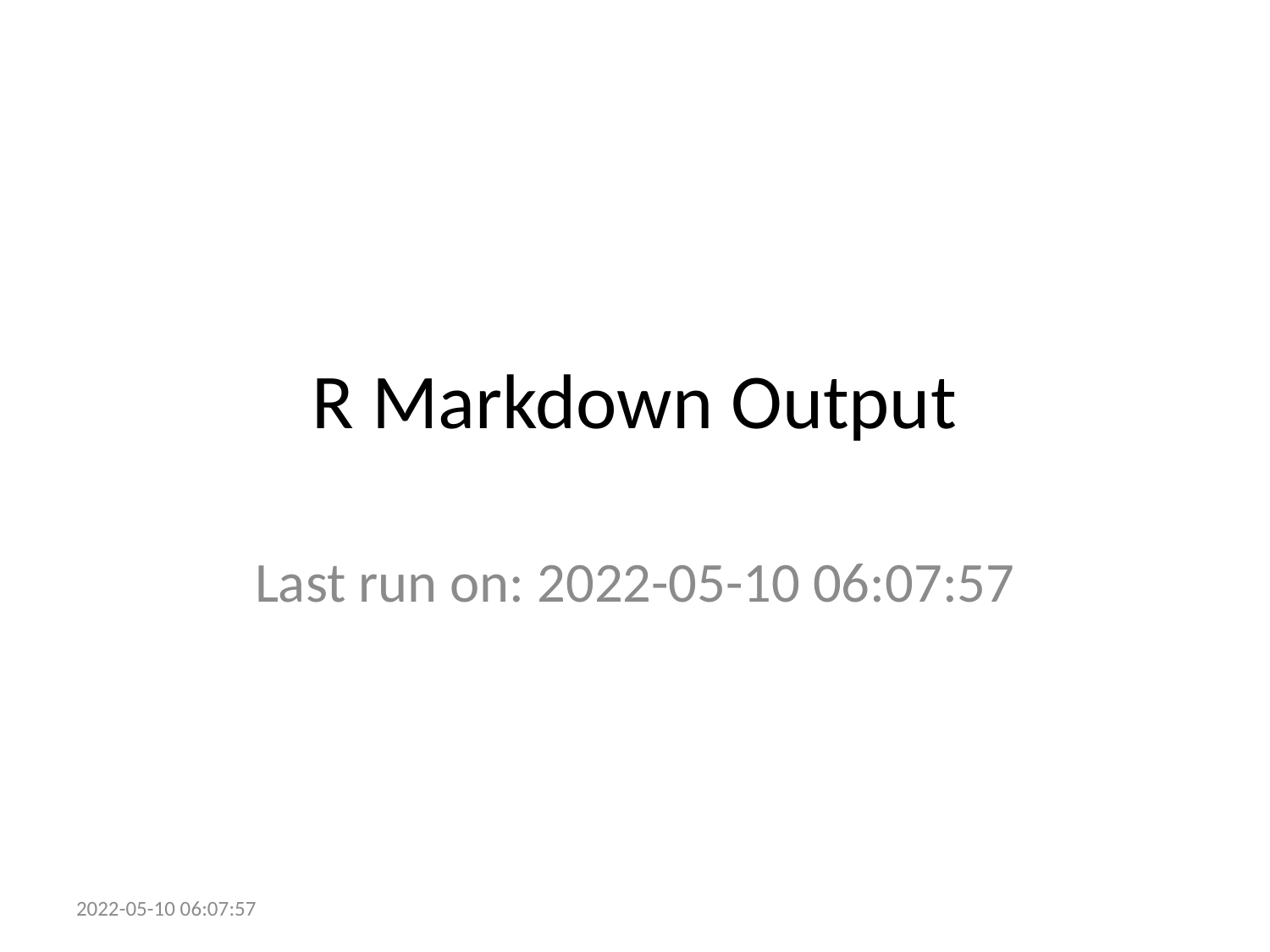

# R Markdown Output
Last run on: 2022-05-10 06:07:57
2022-05-10 06:07:57